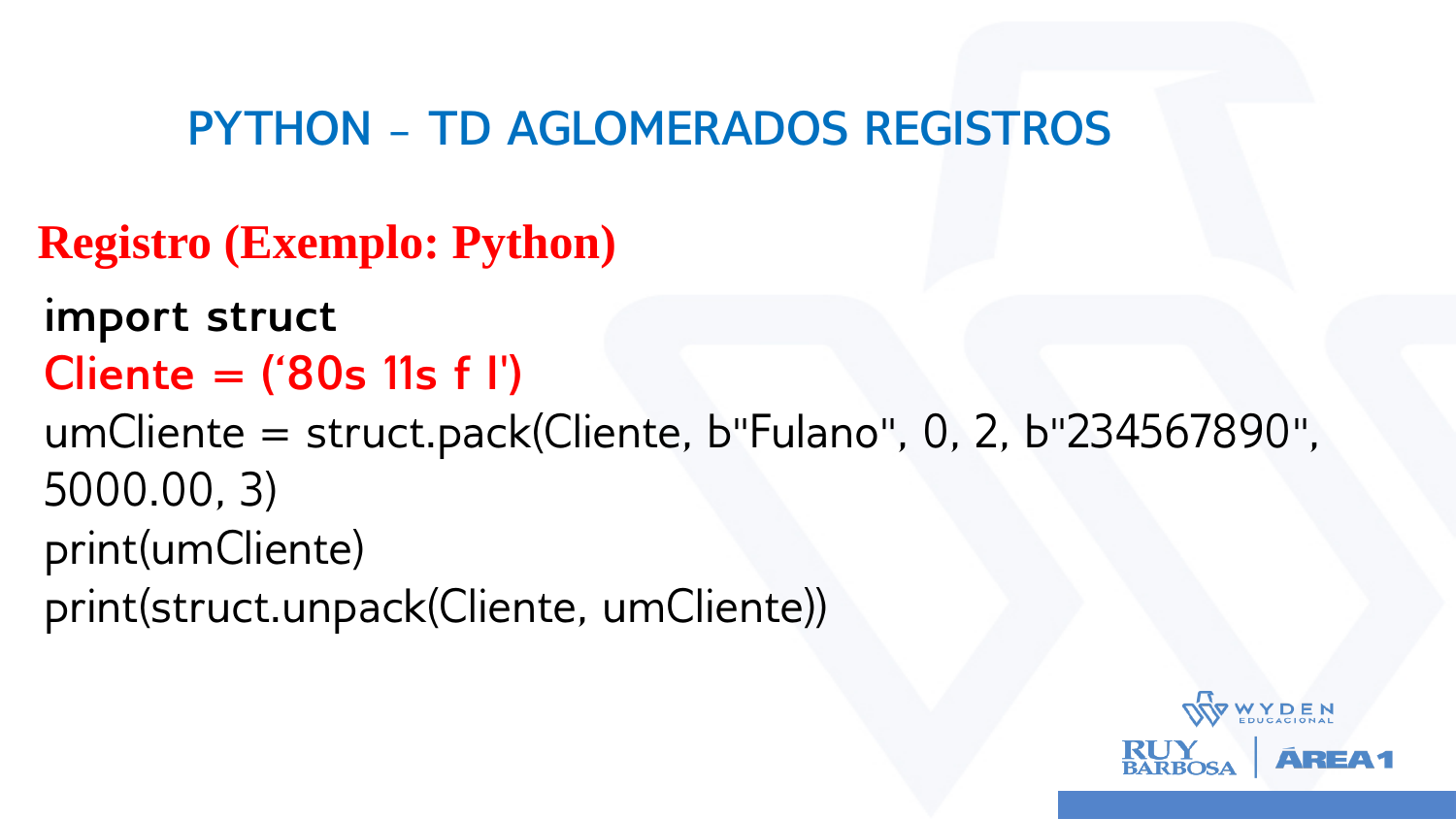

# Python – TD Aglomerados Registros
Registro (Exemplo: Python)

import struct
Cliente = (‘80s 11s f I')
umCliente = struct.pack(Cliente, b"Fulano", 0, 2, b"234567890", 5000.00, 3)
print(umCliente)
print(struct.unpack(Cliente, umCliente))